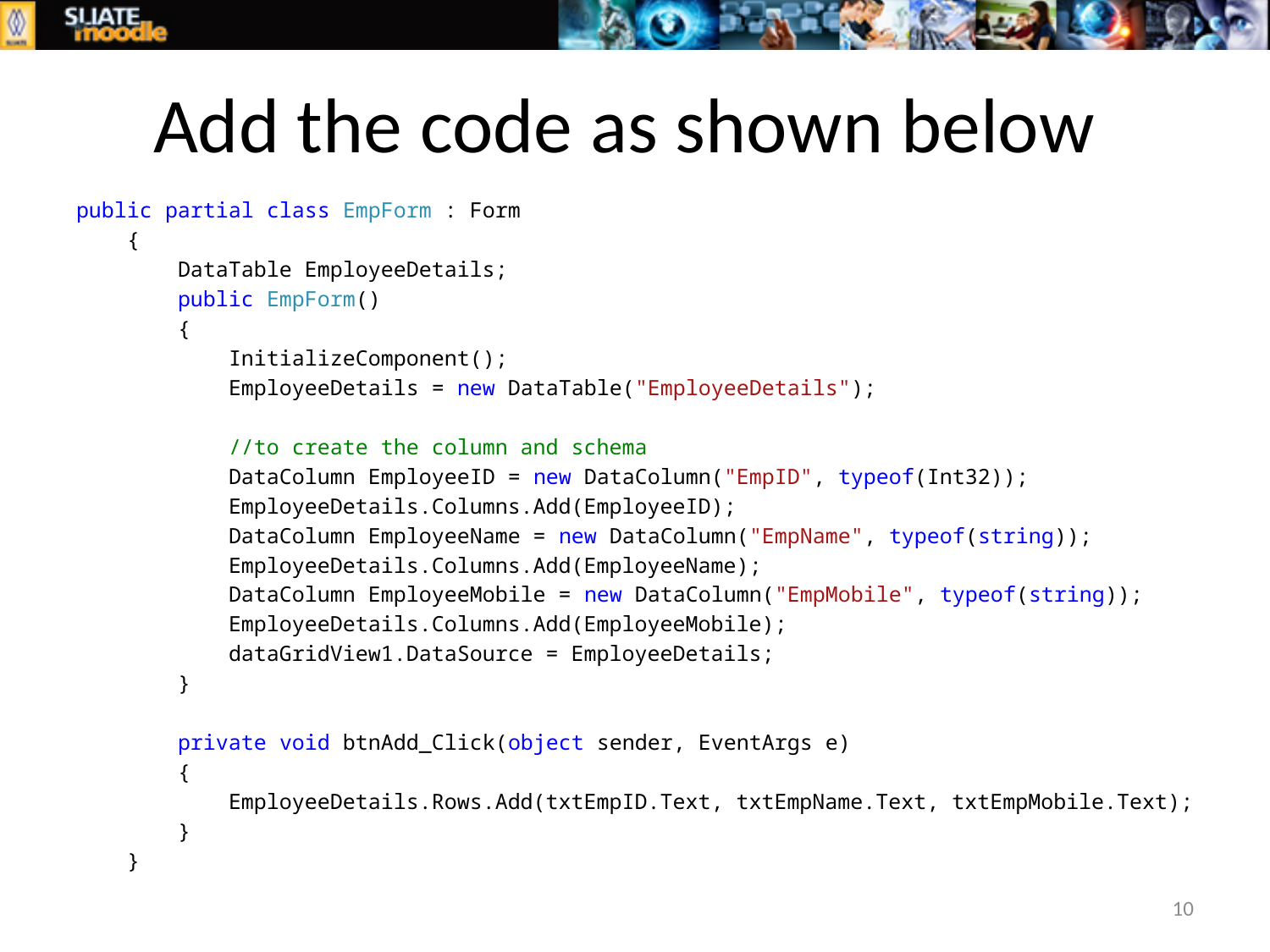

# Add the code as shown below
public partial class EmpForm : Form
    {
        DataTable EmployeeDetails;
        public EmpForm()
        {
            InitializeComponent();
            EmployeeDetails = new DataTable("EmployeeDetails");

            //to create the column and schema
            DataColumn EmployeeID = new DataColumn("EmpID", typeof(Int32));
            EmployeeDetails.Columns.Add(EmployeeID);
            DataColumn EmployeeName = new DataColumn("EmpName", typeof(string));
            EmployeeDetails.Columns.Add(EmployeeName);
            DataColumn EmployeeMobile = new DataColumn("EmpMobile", typeof(string));
            EmployeeDetails.Columns.Add(EmployeeMobile);
            dataGridView1.DataSource = EmployeeDetails;
        }

        private void btnAdd_Click(object sender, EventArgs e)
        {
            EmployeeDetails.Rows.Add(txtEmpID.Text, txtEmpName.Text, txtEmpMobile.Text);
        }
    }
10